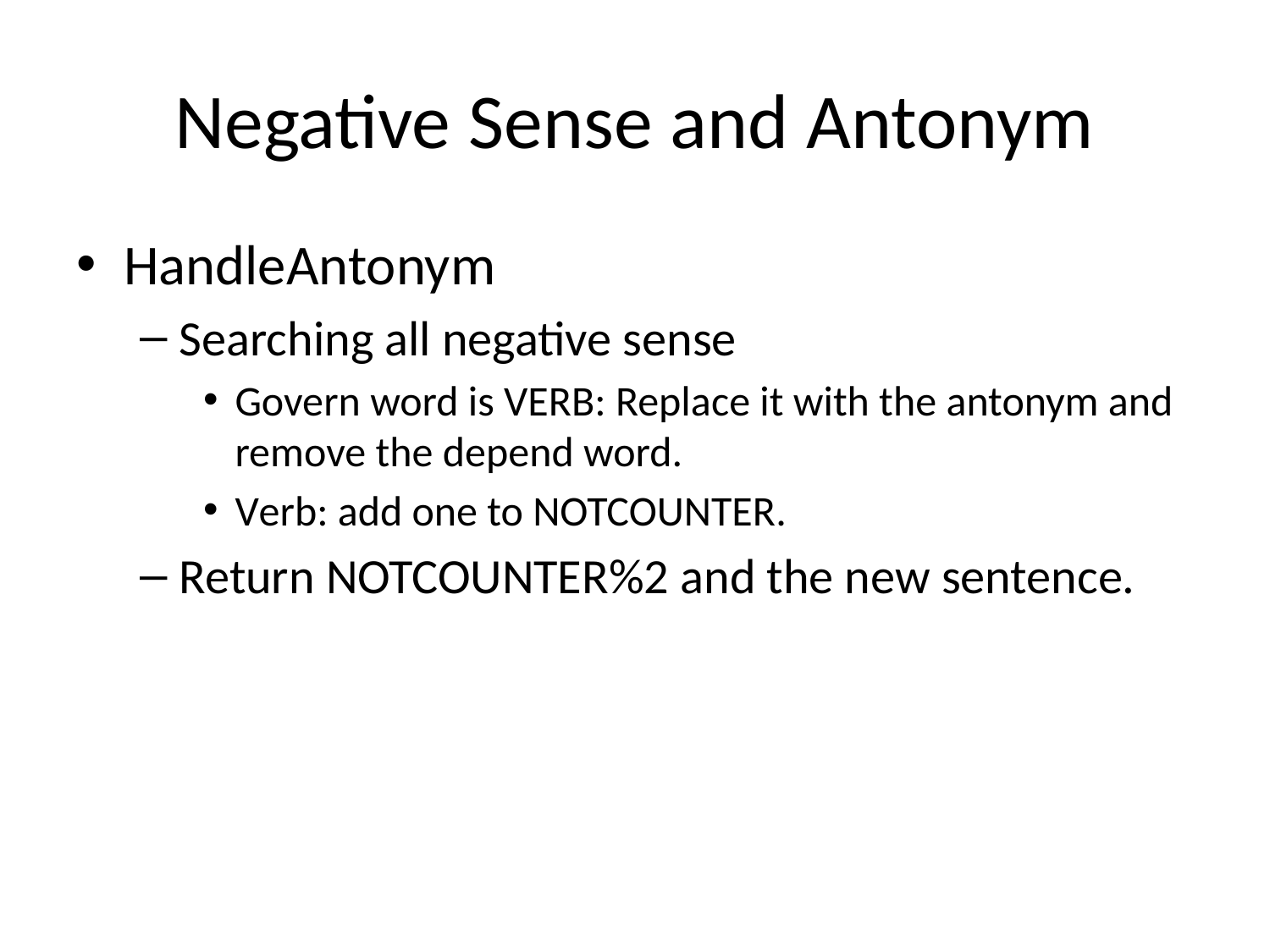

# Negative Sense and Antonym
HandleAntonym
Searching all negative sense
Govern word is VERB: Replace it with the antonym and remove the depend word.
Verb: add one to NOTCOUNTER.
Return NOTCOUNTER%2 and the new sentence.